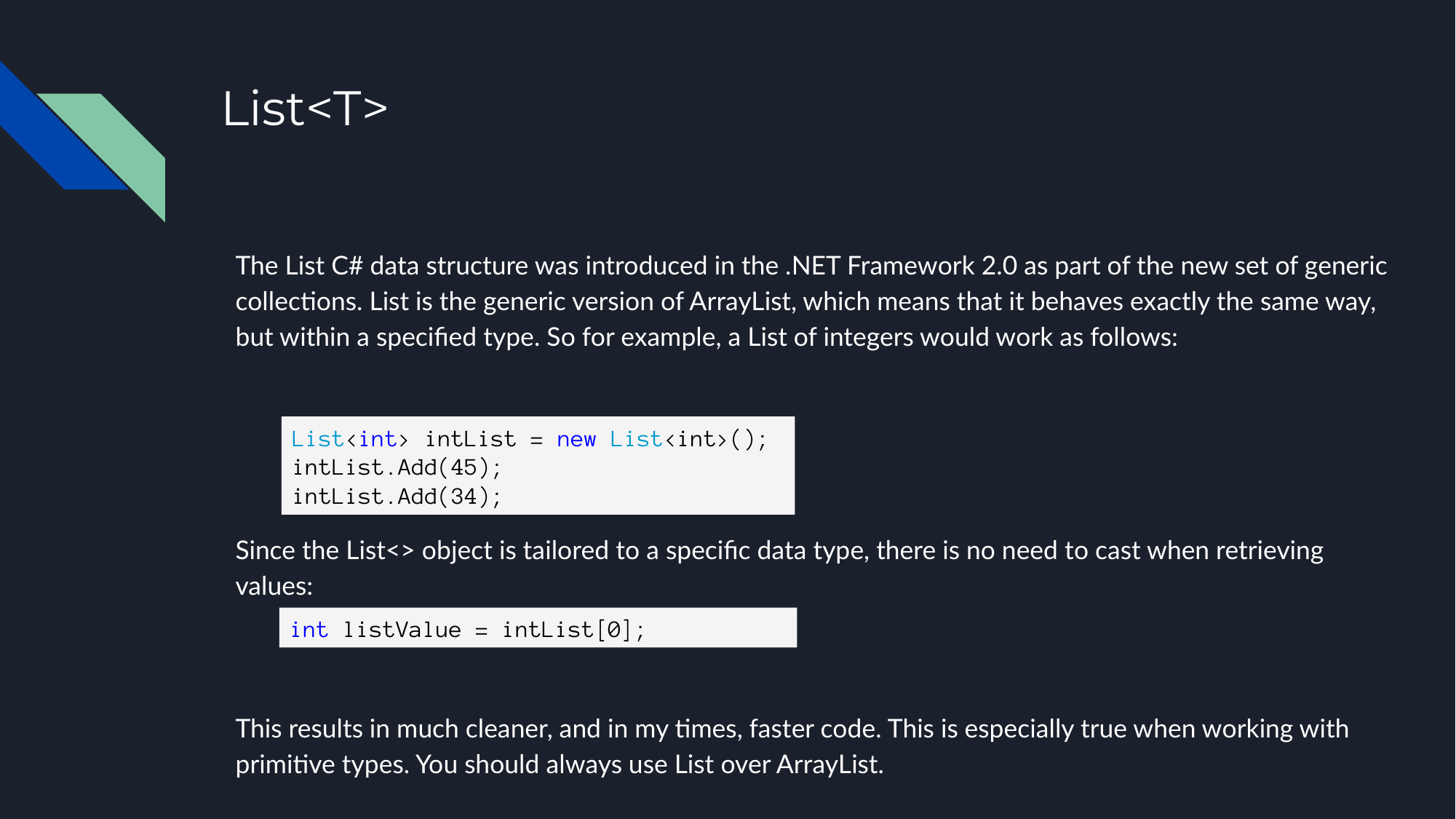

# List<T>
The List C# data structure was introduced in the .NET Framework 2.0 as part of the new set of generic collections. List is the generic version of ArrayList, which means that it behaves exactly the same way, but within a specified type. So for example, a List of integers would work as follows:

Since the List<> object is tailored to a specific data type, there is no need to cast when retrieving values:

This results in much cleaner, and in my times, faster code. This is especially true when working with primitive types. You should always use List over ArrayList.
List<int> intList = new List<int>();
intList.Add(45);
intList.Add(34);
int listValue = intList[0];